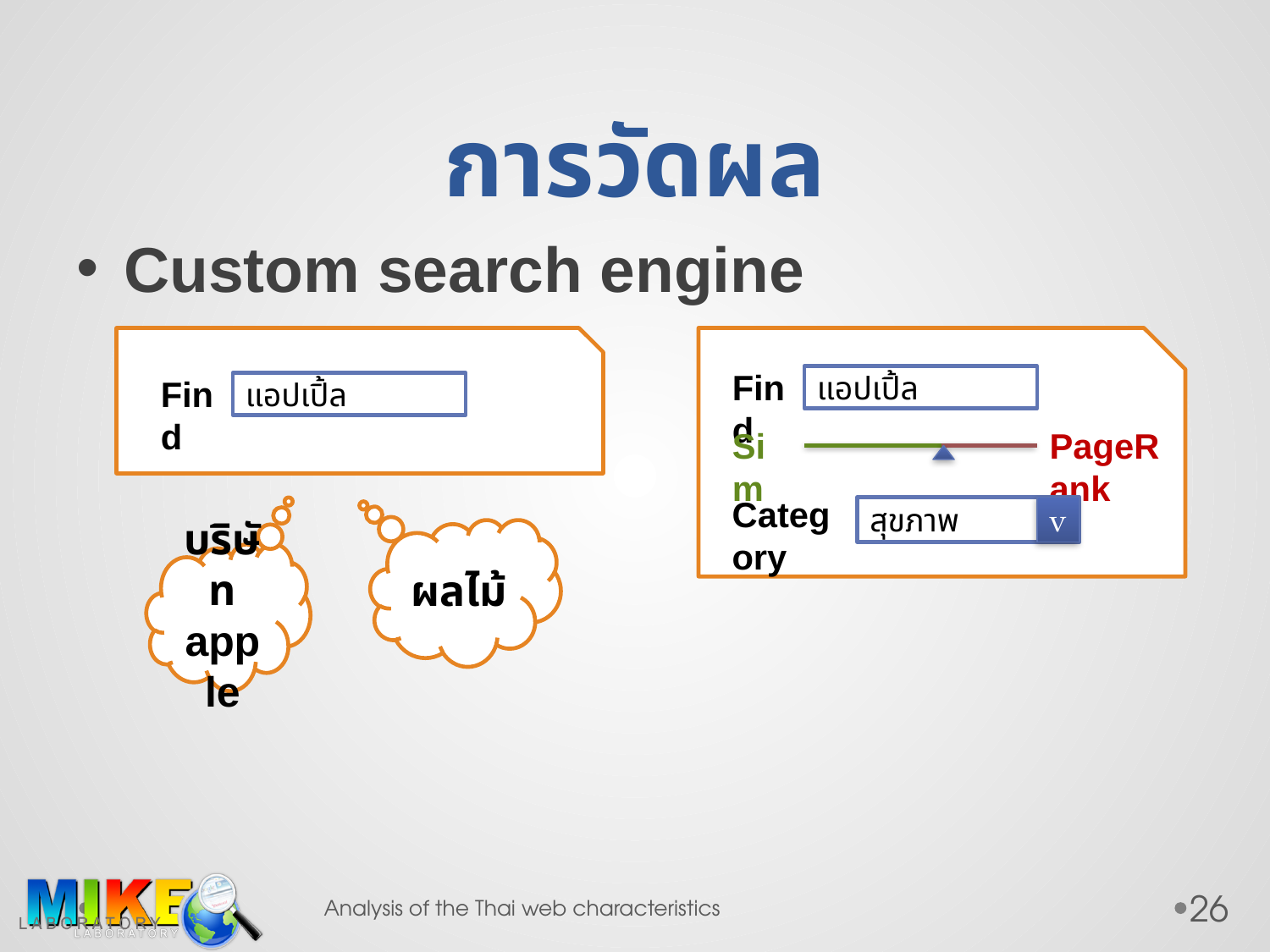

# การวัดผล
Custom search engine

Find
Find
แอปเปิ้ล
แอปเปิ้ล
Sim
PageRank

Category
สุขภาพ
v
ผลไม้
บริษัท apple
Analysis of the Thai web characteristics
26